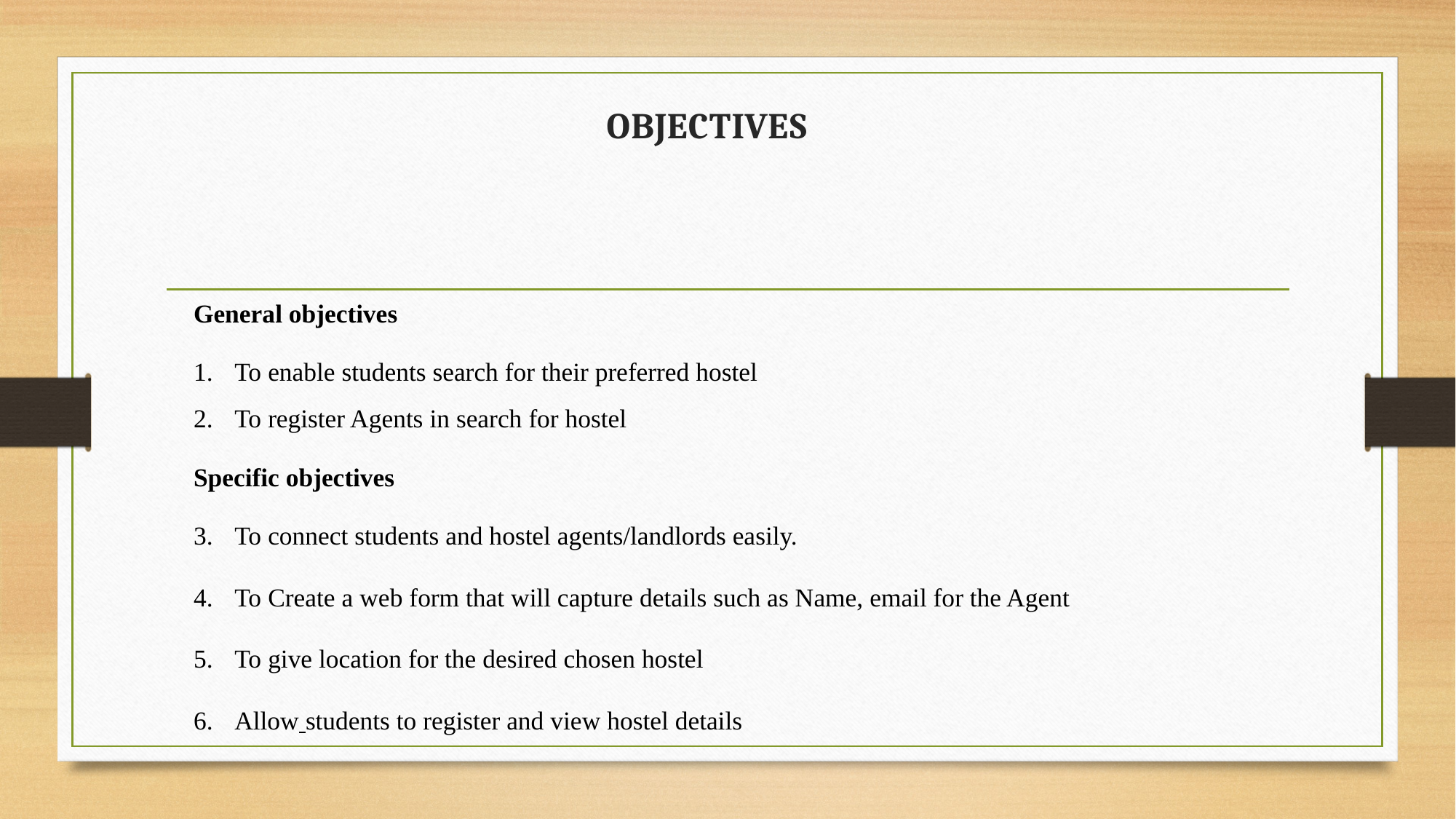

# OBJECTIVES

General objectives
To enable students search for their preferred hostel
To register Agents in search for hostel
Specific objectives
To connect students and hostel agents/landlords easily.
To Create a web form that will capture details such as Name, email for the Agent
To give location for the desired chosen hostel
Allow students to register and view hostel details